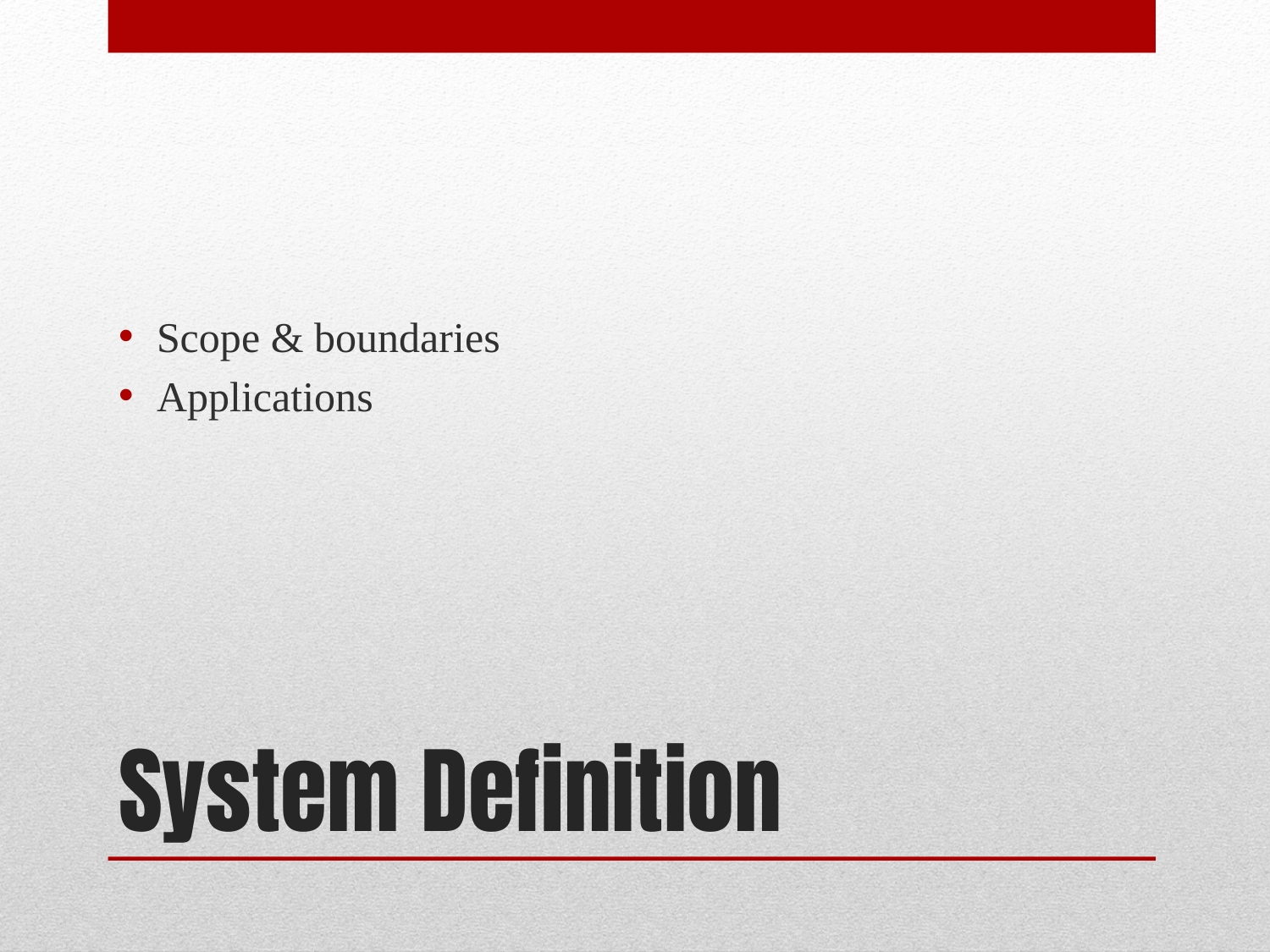

Scope & boundaries
Applications
# System Definition